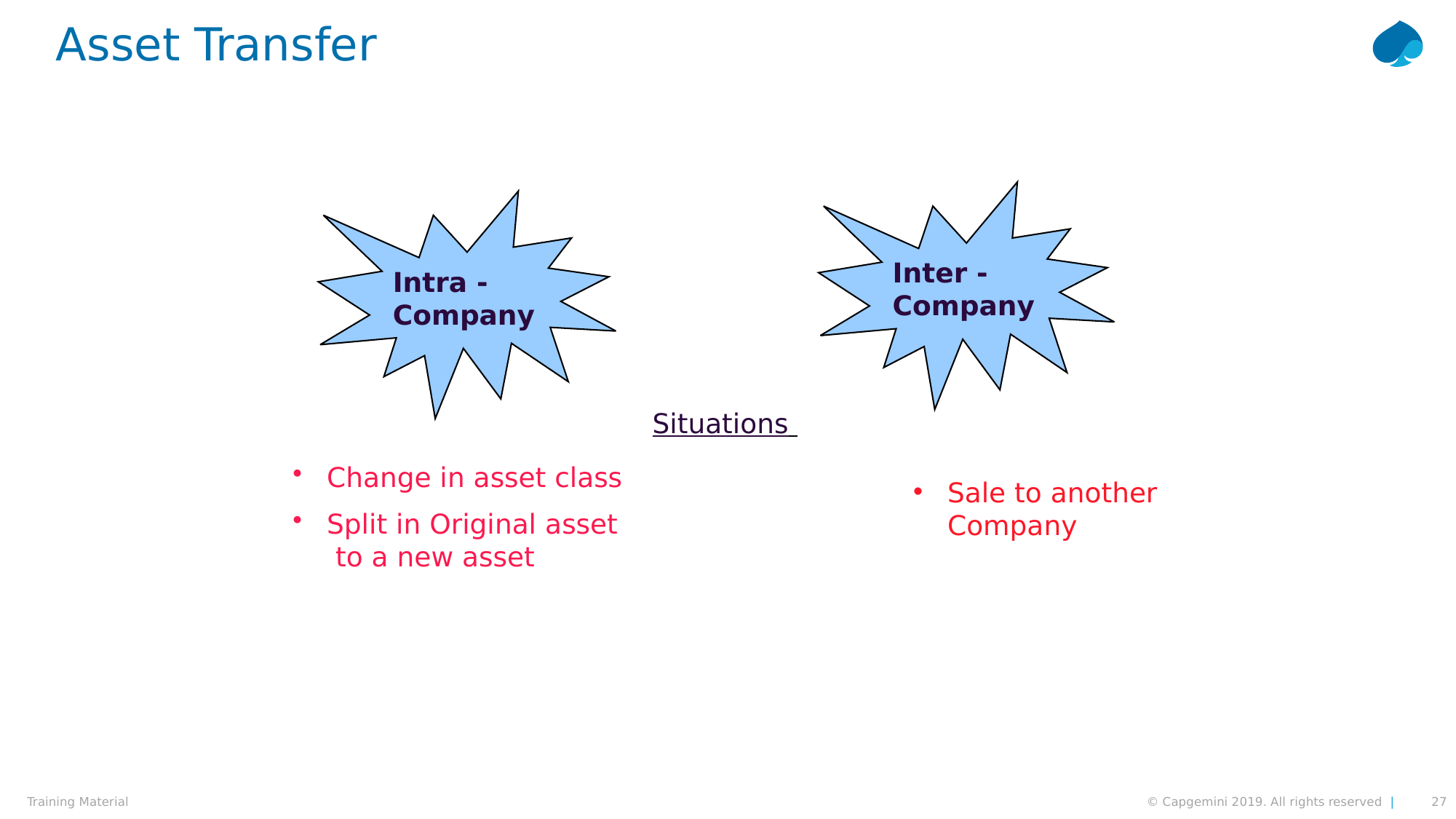

# Asset Transfer
Inter - Company
Intra - Company
Situations
Change in asset class
Split in Original asset   to a new asset
Sale to another Company